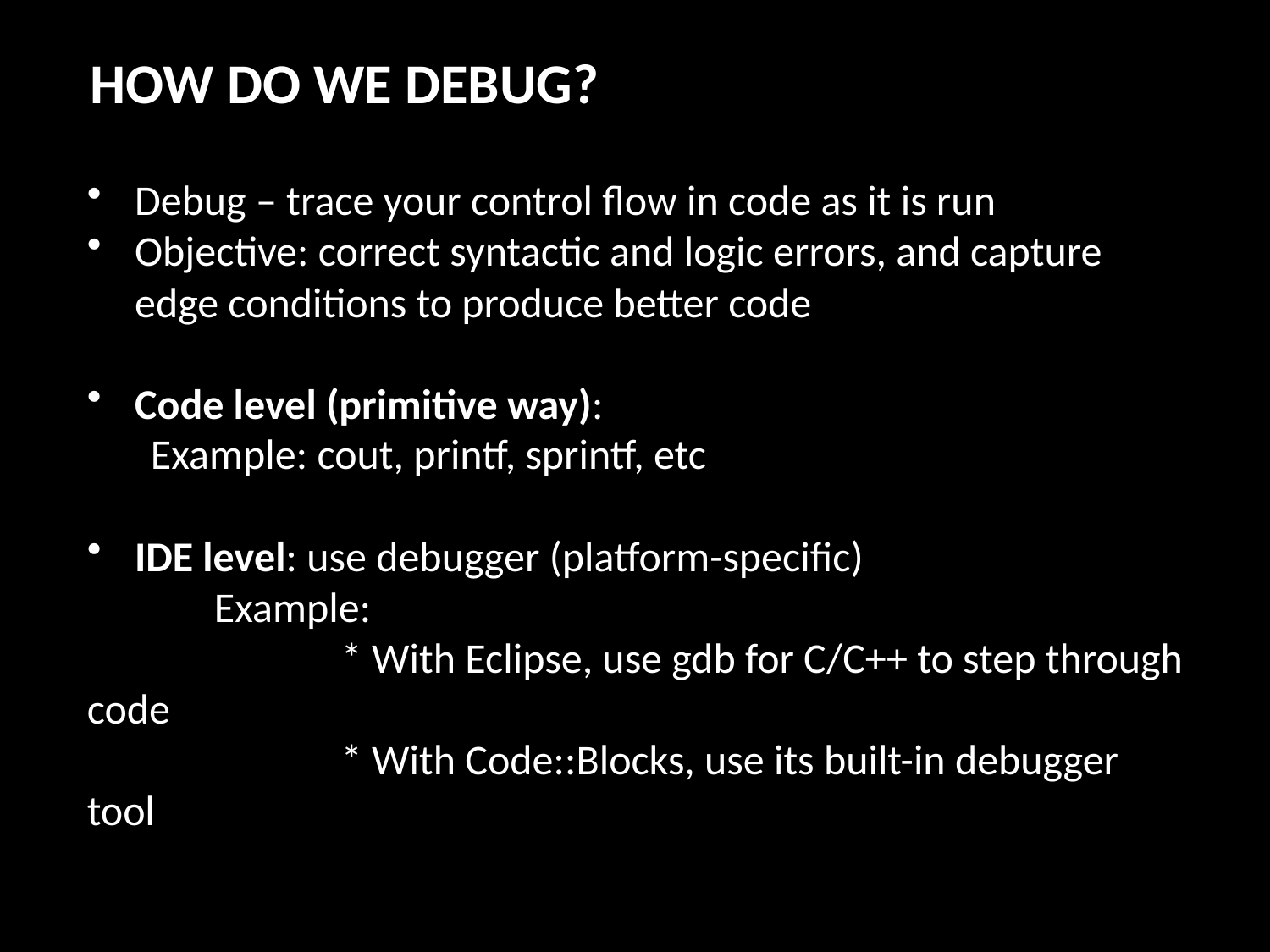

HOW DO WE DEBUG?
Debug – trace your control flow in code as it is run
Objective: correct syntactic and logic errors, and capture edge conditions to produce better code

Code level (primitive way):
Example: cout, printf, sprintf, etc

IDE level: use debugger (platform-specific)
	Example:
		* With Eclipse, use gdb for C/C++ to step through code
		* With Code::Blocks, use its built-in debugger tool